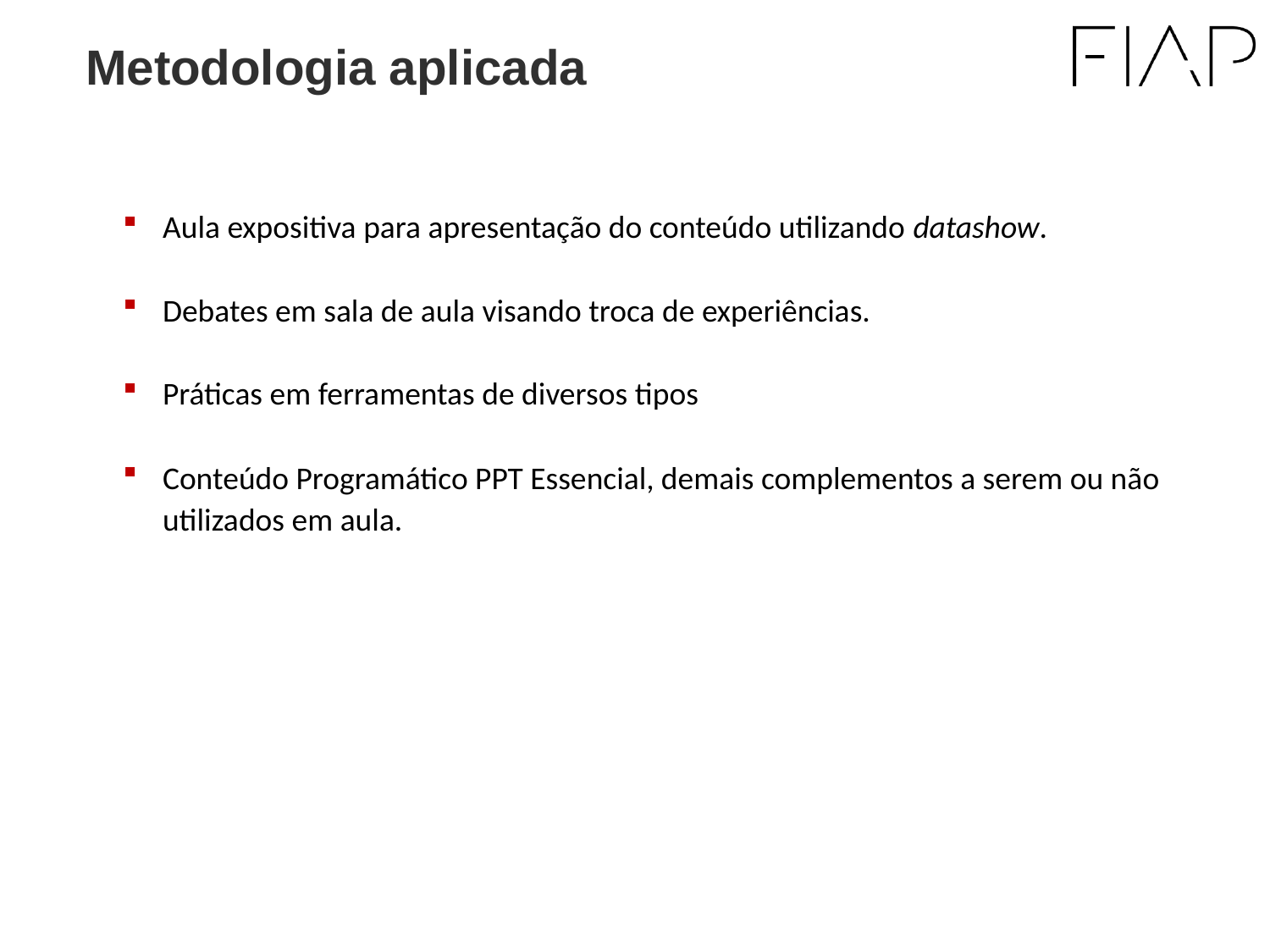

Metodologia aplicada
Aula expositiva para apresentação do conteúdo utilizando datashow.

Debates em sala de aula visando troca de experiências.

Práticas em ferramentas de diversos tipos

Conteúdo Programático PPT Essencial, demais complementos a serem ou não utilizados em aula.